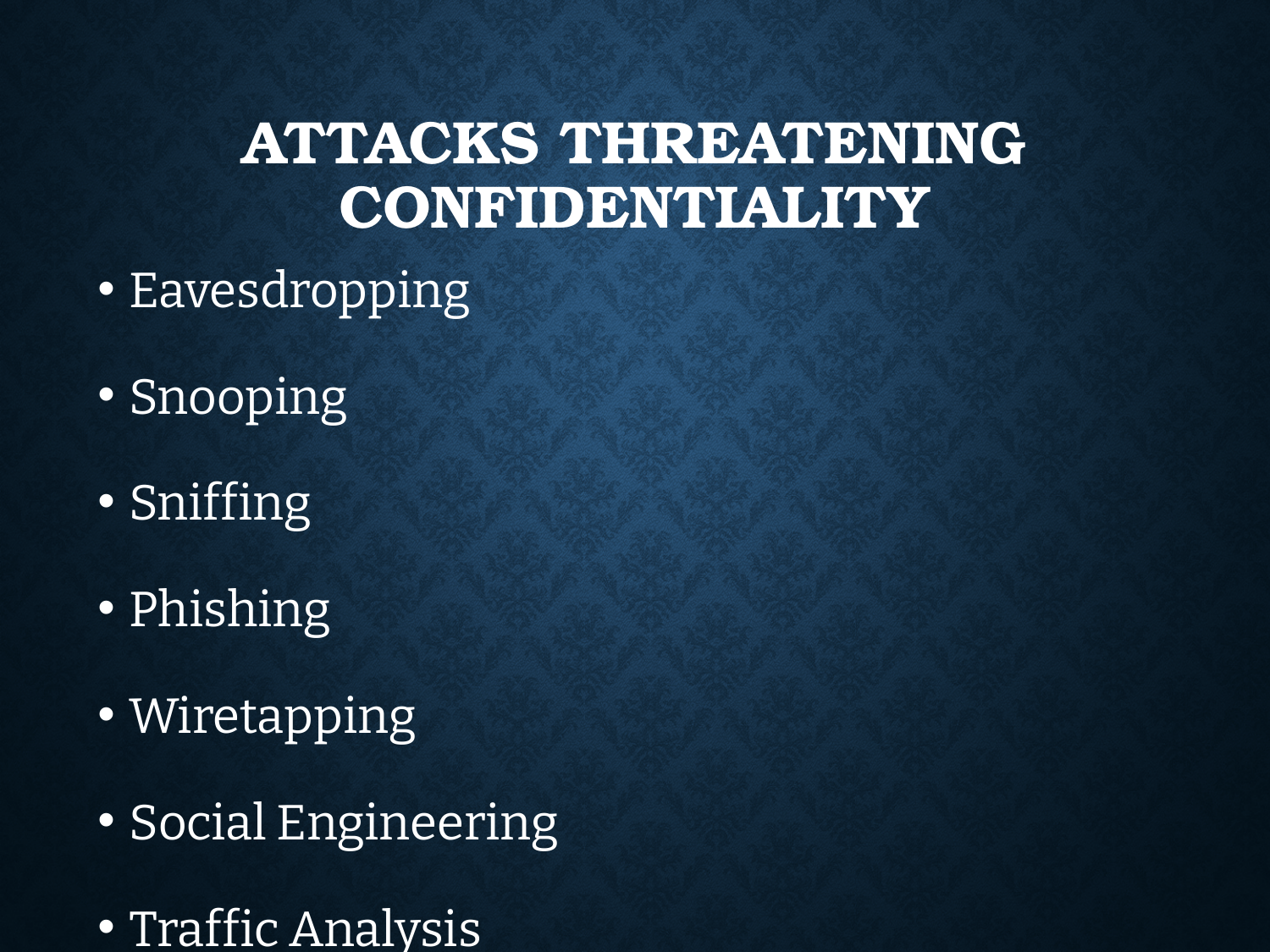

# Attacks Threatening Confidentiality
Eavesdropping
Snooping
Sniffing
Phishing
Wiretapping
Social Engineering
Traffic Analysis